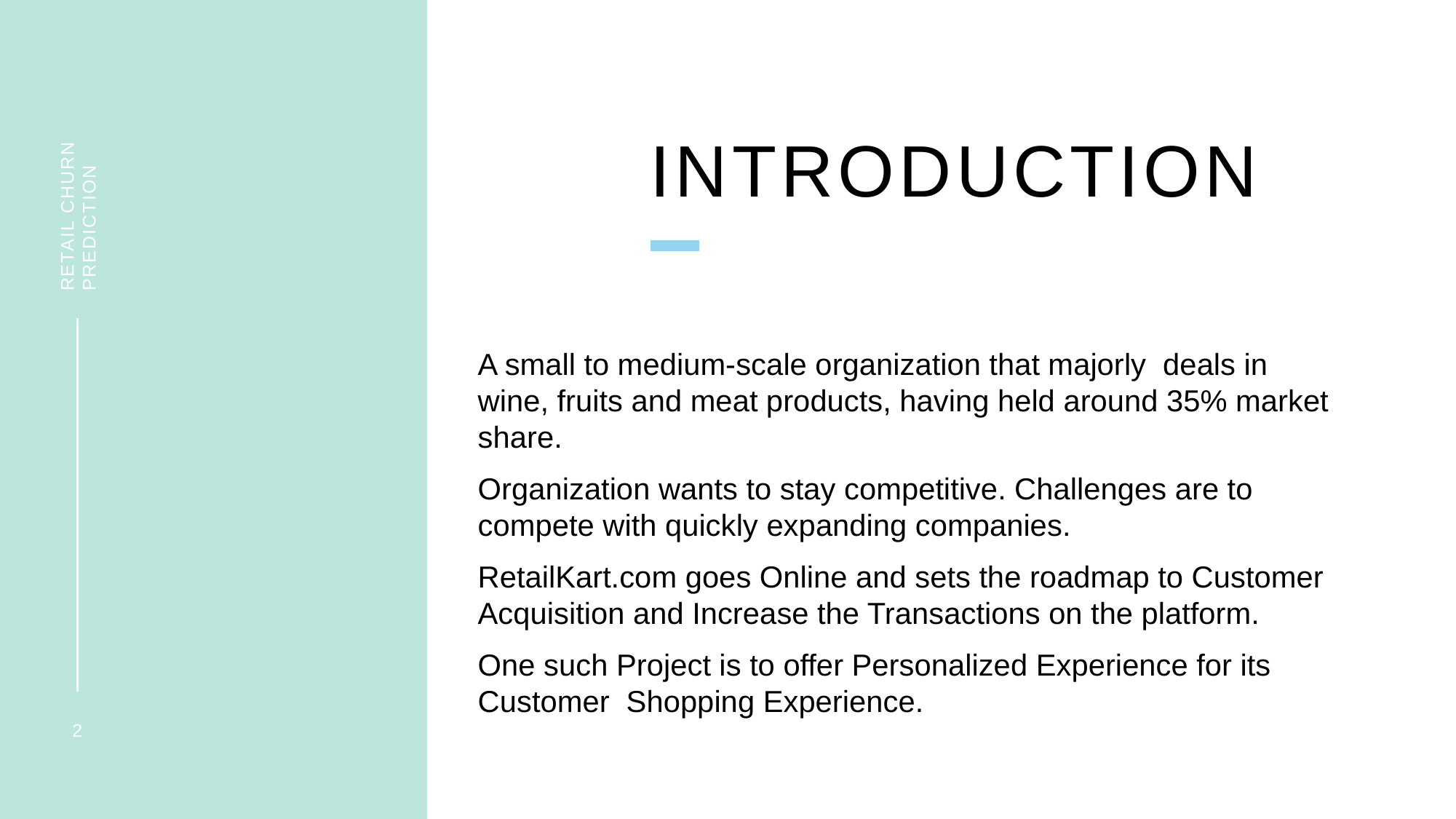

Retail churn prediction
# Introduction
A small to medium-scale organization that majorly  deals in wine, fruits and meat products, having held around 35% market share.
Organization wants to stay competitive. Challenges are to compete with quickly expanding companies.
RetailKart.com goes Online and sets the roadmap to Customer Acquisition and Increase the Transactions on the platform.
One such Project is to offer Personalized Experience for its Customer  Shopping Experience.
2